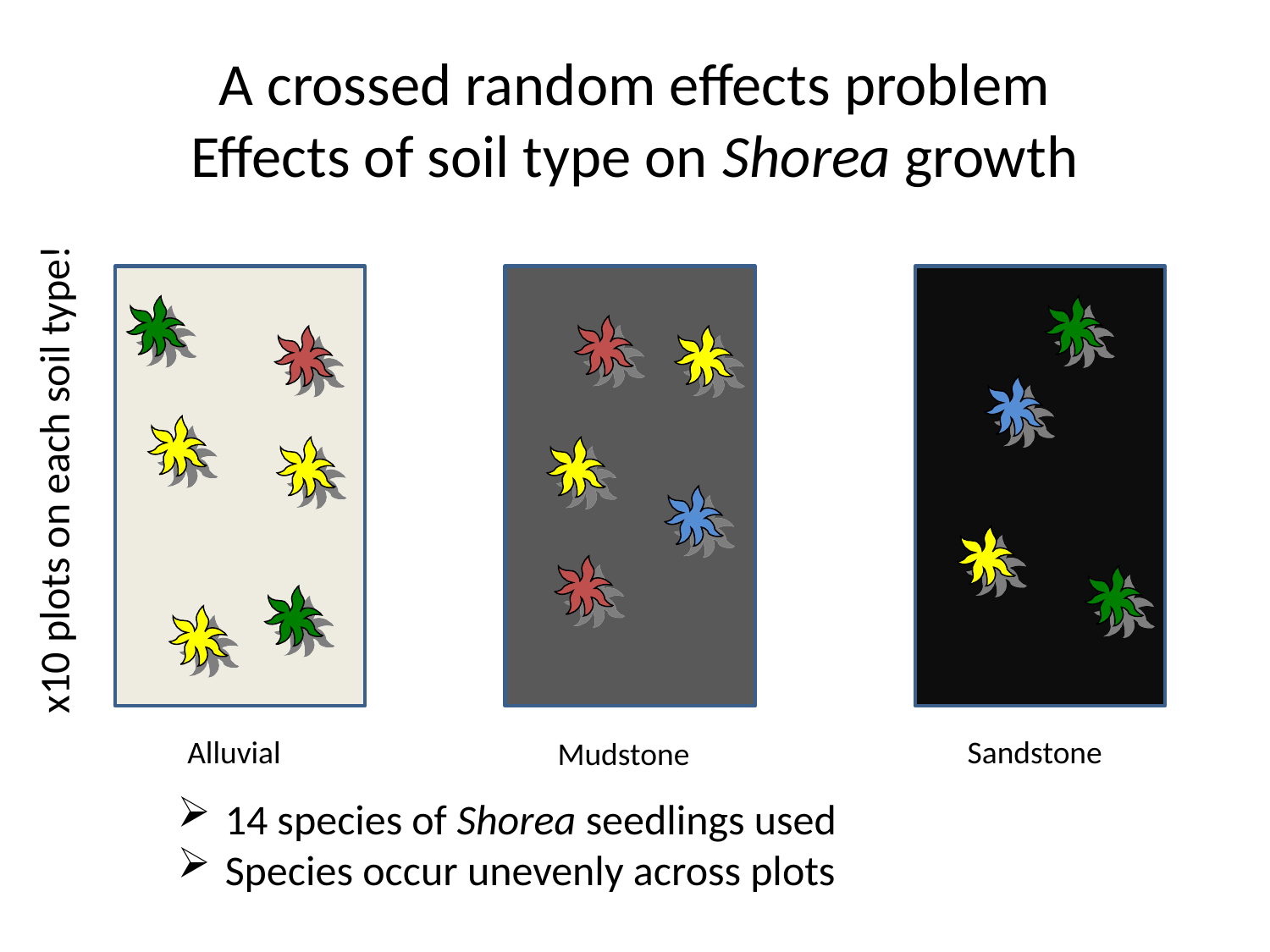

# A crossed random effects problem Effects of soil type on Shorea growth

x10 plots on each soil type!
Alluvial
Sandstone
Mudstone
14 species of Shorea seedlings used
Species occur unevenly across plots